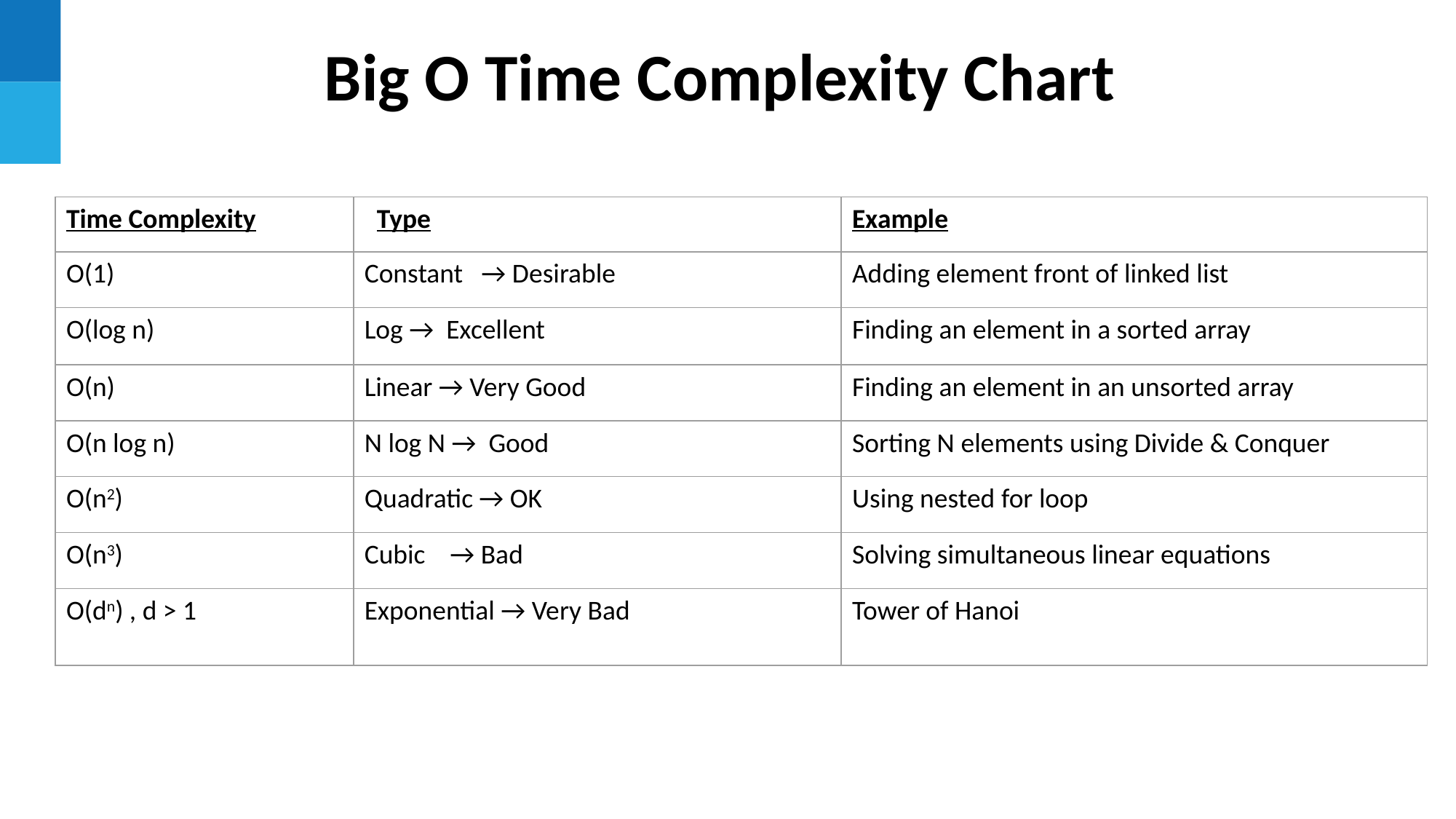

Big O Time Complexity Chart
| Time Complexity | Type | Example |
| --- | --- | --- |
| O(1) | Constant → Desirable | Adding element front of linked list |
| O(log n) | Log → Excellent | Finding an element in a sorted array |
| O(n) | Linear → Very Good | Finding an element in an unsorted array |
| O(n log n) | N log N → Good | Sorting N elements using Divide & Conquer |
| O(n2) | Quadratic → OK | Using nested for loop |
| O(n3) | Cubic → Bad | Solving simultaneous linear equations |
| O(dn) , d > 1 | Exponential → Very Bad | Tower of Hanoi |